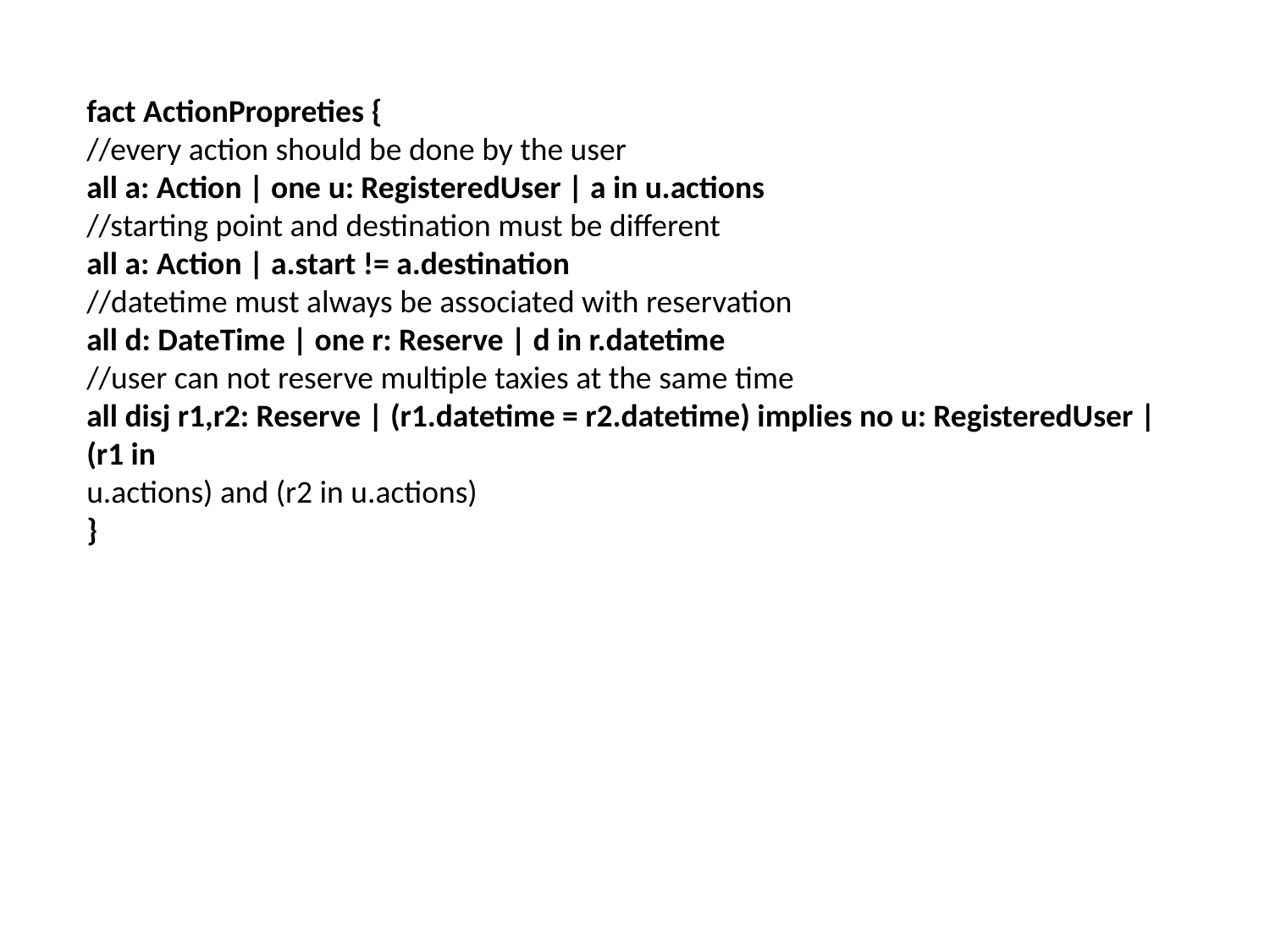

fact ActionPropreties {
//every action should be done by the user
all a: Action | one u: RegisteredUser | a in u.actions
//starting point and destination must be different
all a: Action | a.start != a.destination
//datetime must always be associated with reservation
all d: DateTime | one r: Reserve | d in r.datetime
//user can not reserve multiple taxies at the same time
all disj r1,r2: Reserve | (r1.datetime = r2.datetime) implies no u: RegisteredUser | (r1 in
u.actions) and (r2 in u.actions)
}